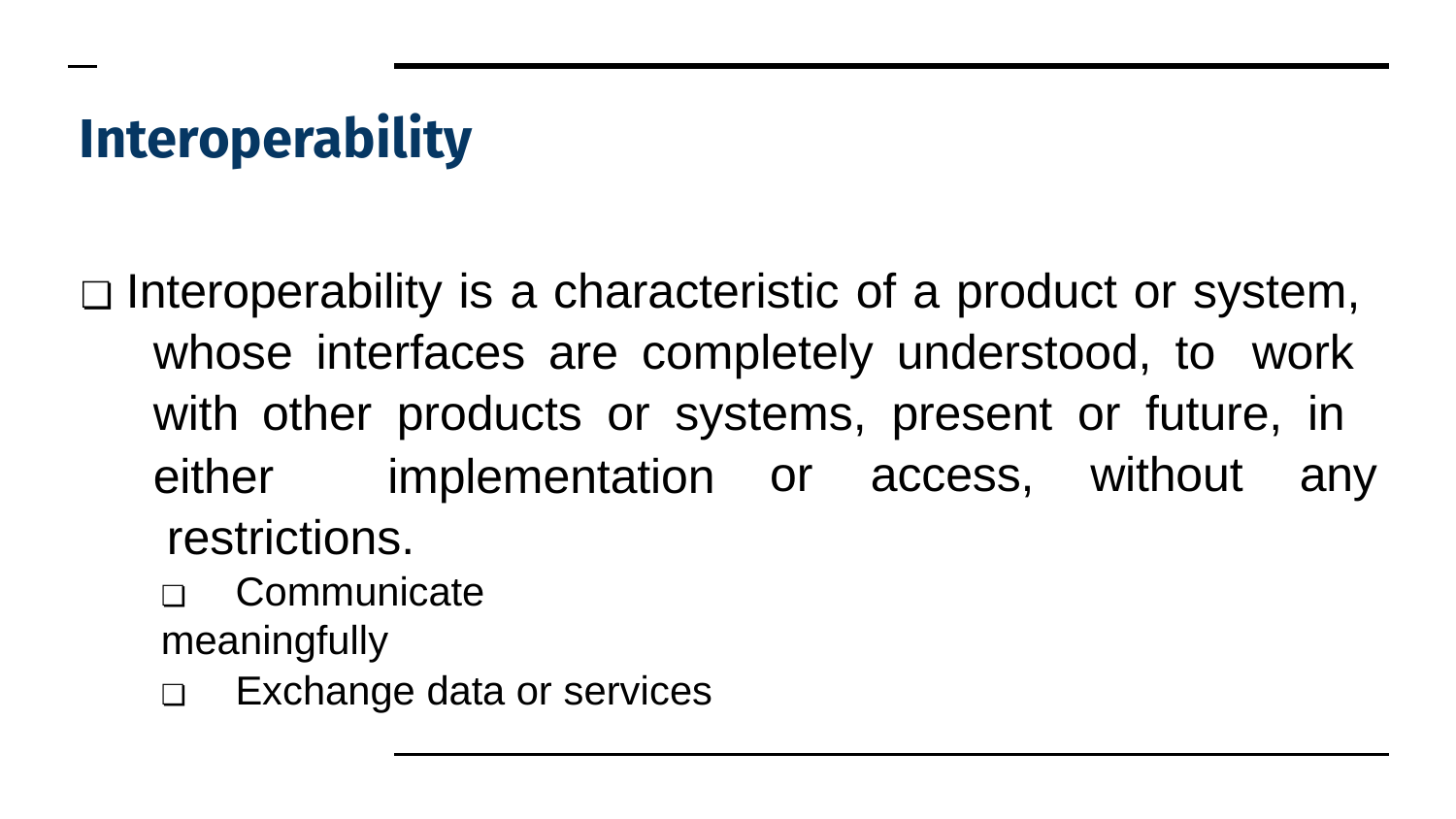

# Interoperability
❏ Interoperability is a characteristic of a product or system,  whose interfaces are completely understood, to work  with other products or systems, present or future, in
either	implementation  restrictions.
❏	Communicate meaningfully
❏	Exchange data or services
or	access,	without	any